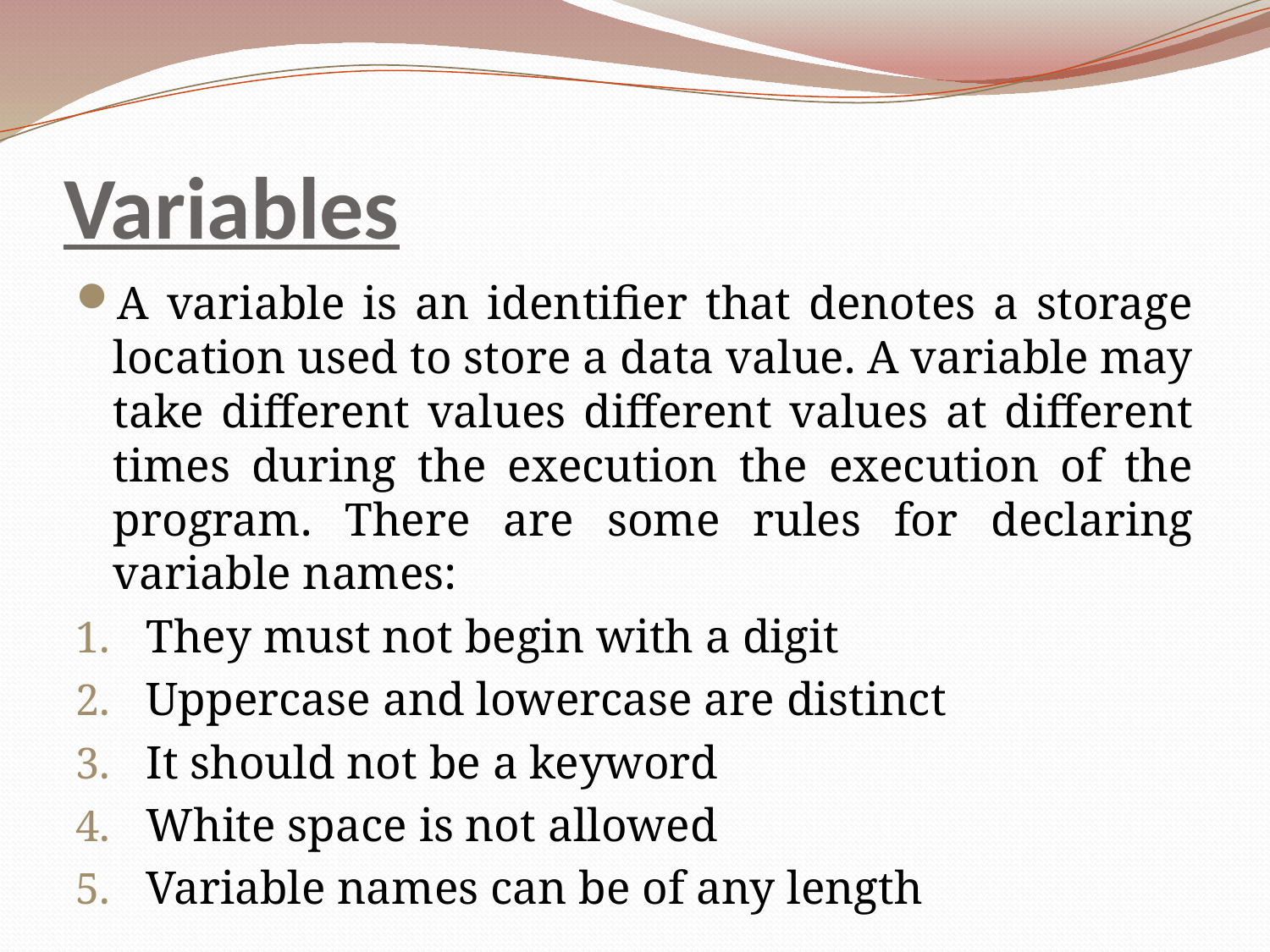

# Variables
A variable is an identifier that denotes a storage location used to store a data value. A variable may take different values different values at different times during the execution the execution of the program. There are some rules for declaring variable names:
They must not begin with a digit
Uppercase and lowercase are distinct
It should not be a keyword
White space is not allowed
Variable names can be of any length